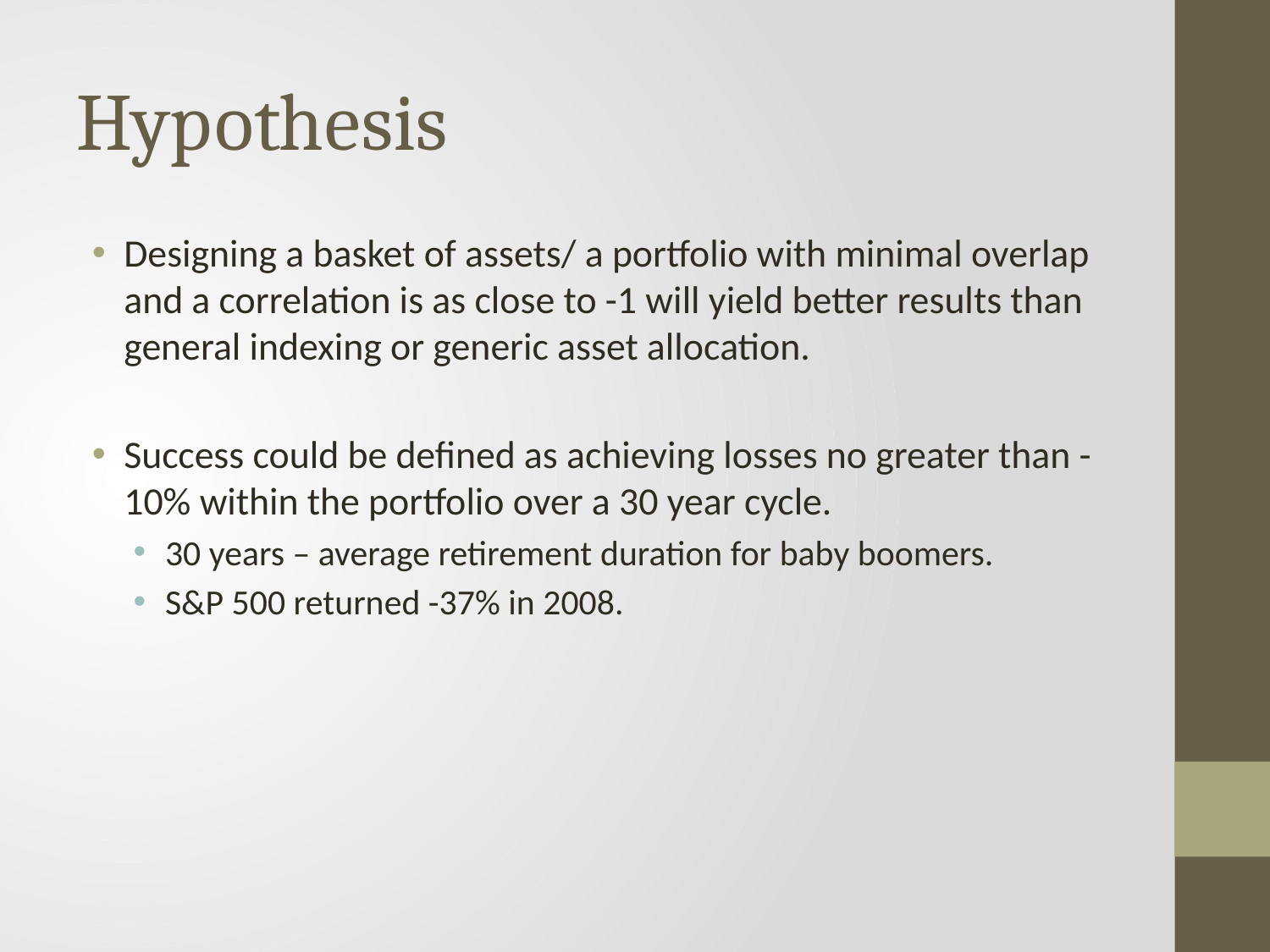

# Hypothesis
Designing a basket of assets/ a portfolio with minimal overlap and a correlation is as close to -1 will yield better results than general indexing or generic asset allocation.

Success could be defined as achieving losses no greater than -10% within the portfolio over a 30 year cycle.
30 years – average retirement duration for baby boomers.
S&P 500 returned -37% in 2008.